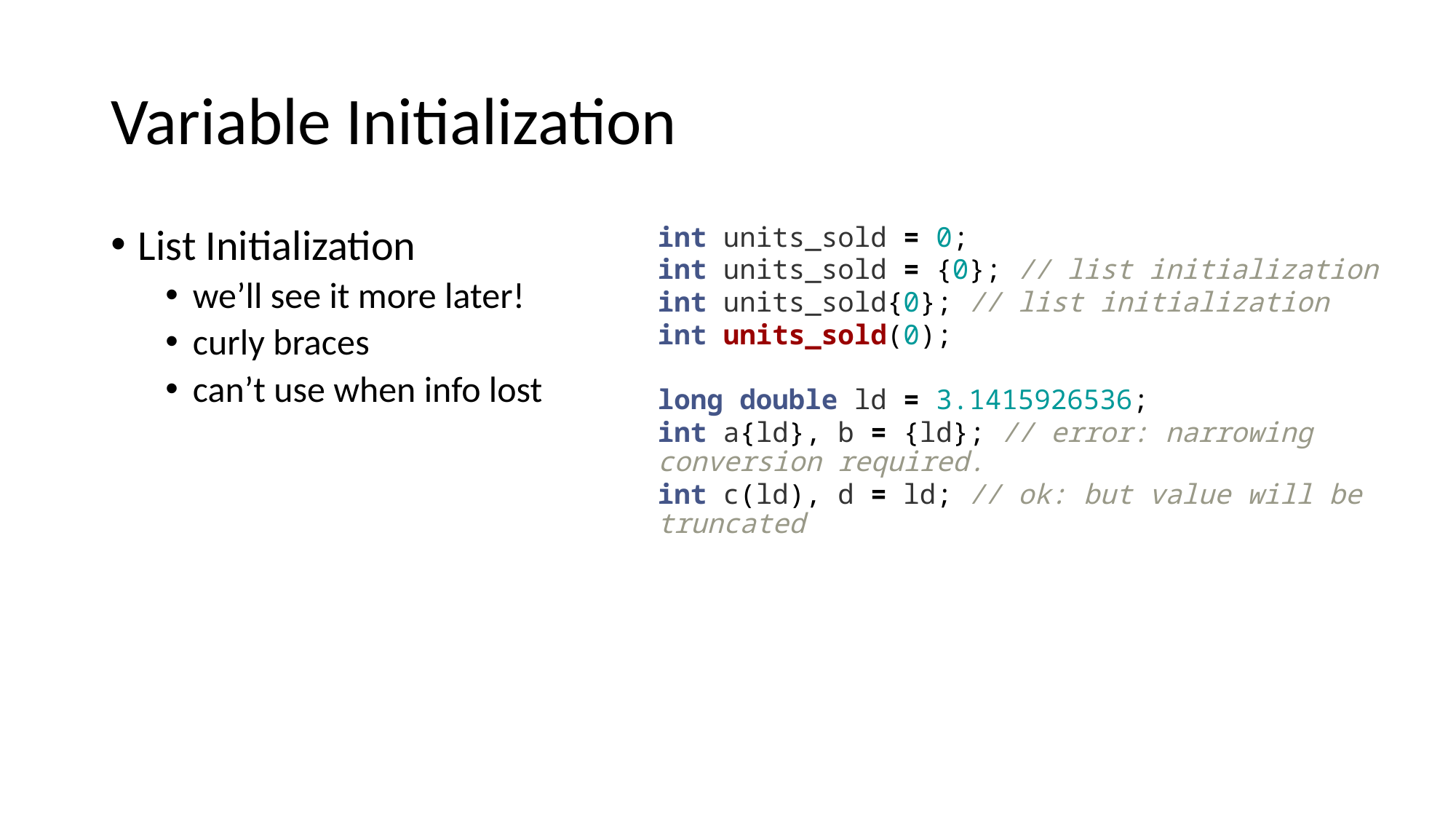

# Variable Initialization
List Initialization
we’ll see it more later!
curly braces
can’t use when info lost

int units_sold = 0;
int units_sold = {0}; // list initialization
int units_sold{0}; // list initialization
int units_sold(0);

long double ld = 3.1415926536;
int a{ld}, b = {ld}; // error: narrowing conversion required.
int c(ld), d = ld; // ok: but value will be truncated